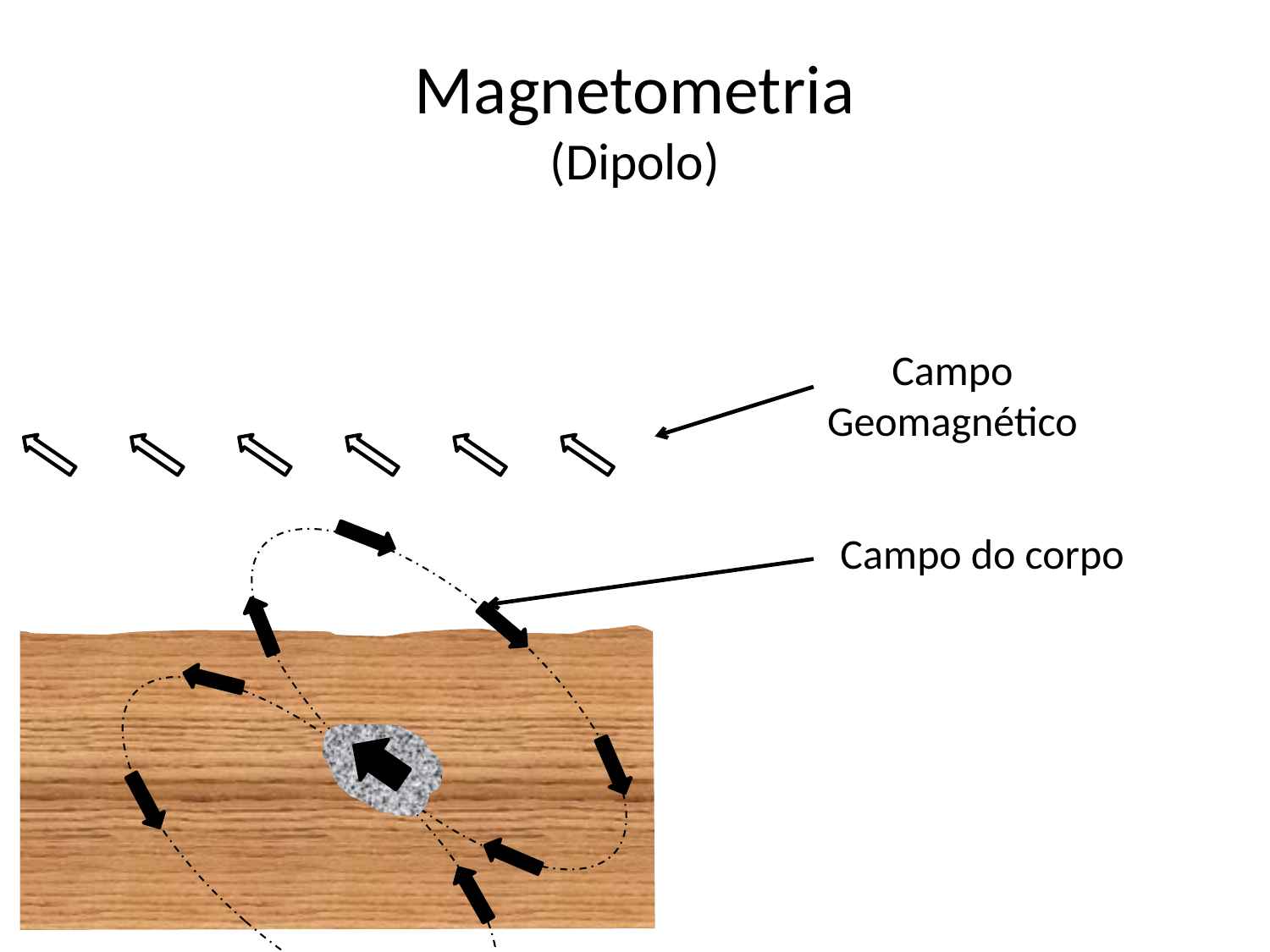

# Magnetometria (Dipolo)
Campo Geomagnético

Campo do corpo